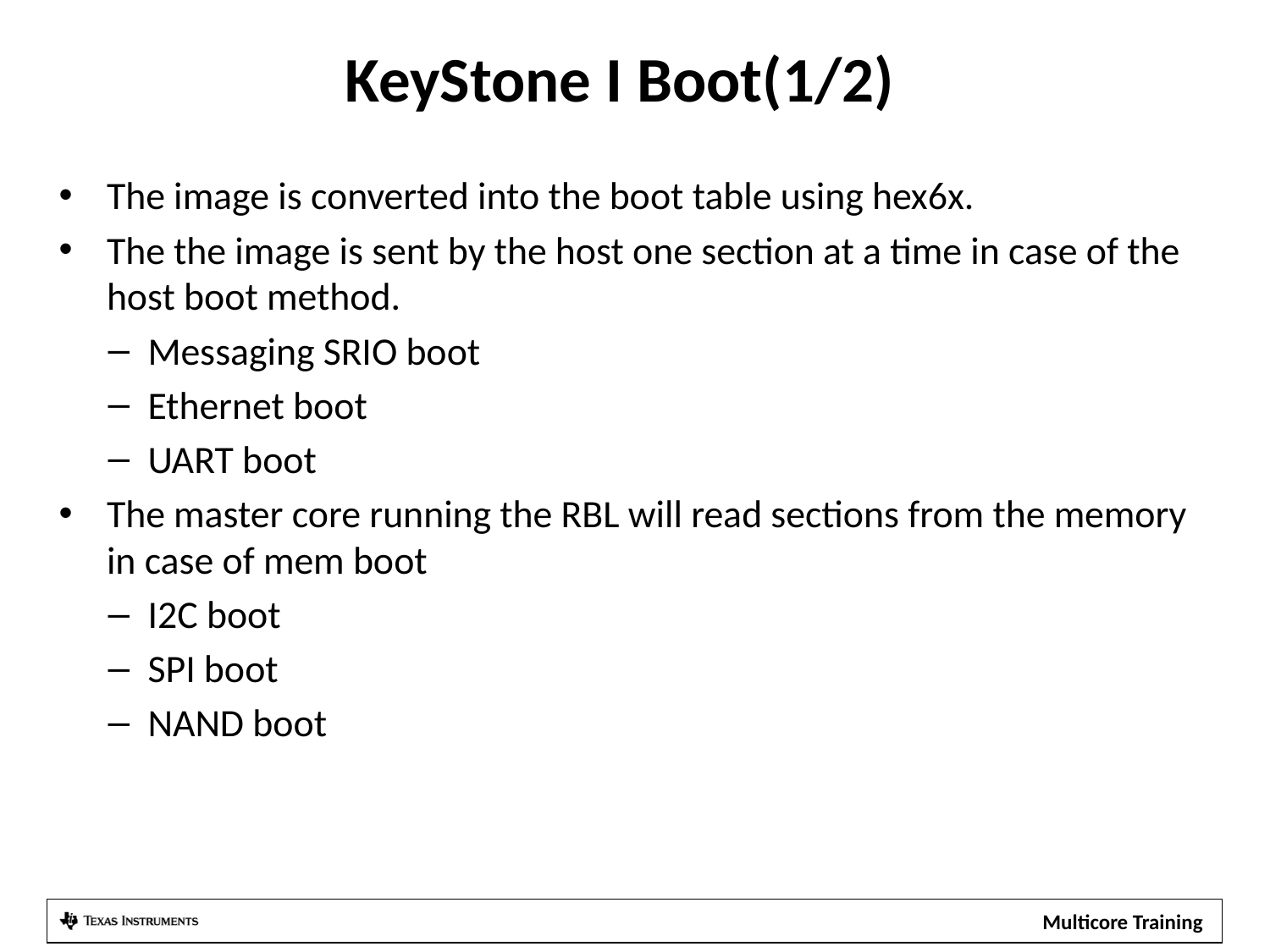

# KeyStone I Boot(1/2)
The image is converted into the boot table using hex6x.
The the image is sent by the host one section at a time in case of the host boot method.
Messaging SRIO boot
Ethernet boot
UART boot
The master core running the RBL will read sections from the memory in case of mem boot
I2C boot
SPI boot
NAND boot